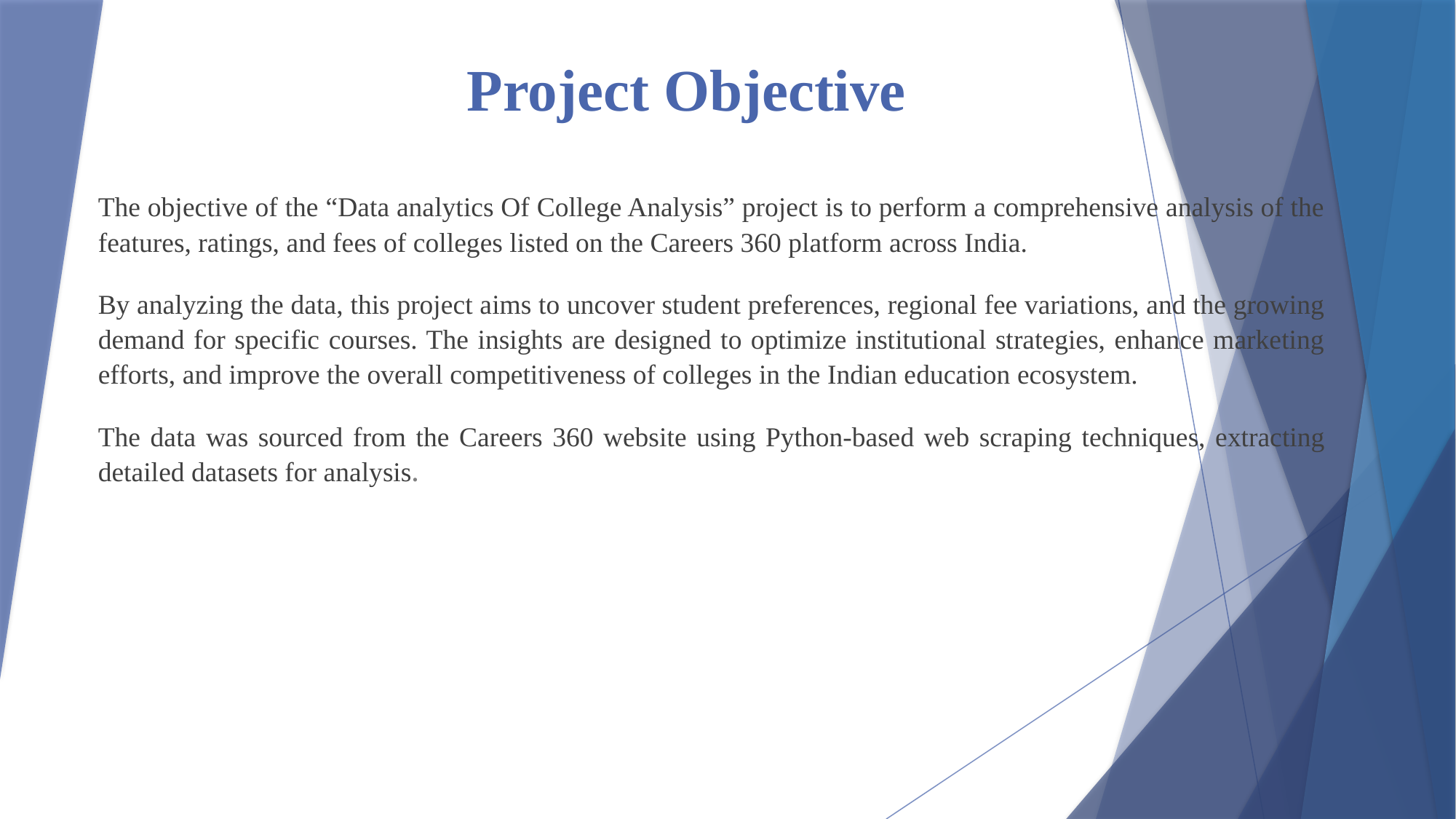

# Project Objective
The objective of the “Data analytics Of College Analysis” project is to perform a comprehensive analysis of the features, ratings, and fees of colleges listed on the Careers 360 platform across India.
By analyzing the data, this project aims to uncover student preferences, regional fee variations, and the growing demand for specific courses. The insights are designed to optimize institutional strategies, enhance marketing efforts, and improve the overall competitiveness of colleges in the Indian education ecosystem.
The data was sourced from the Careers 360 website using Python-based web scraping techniques, extracting detailed datasets for analysis.